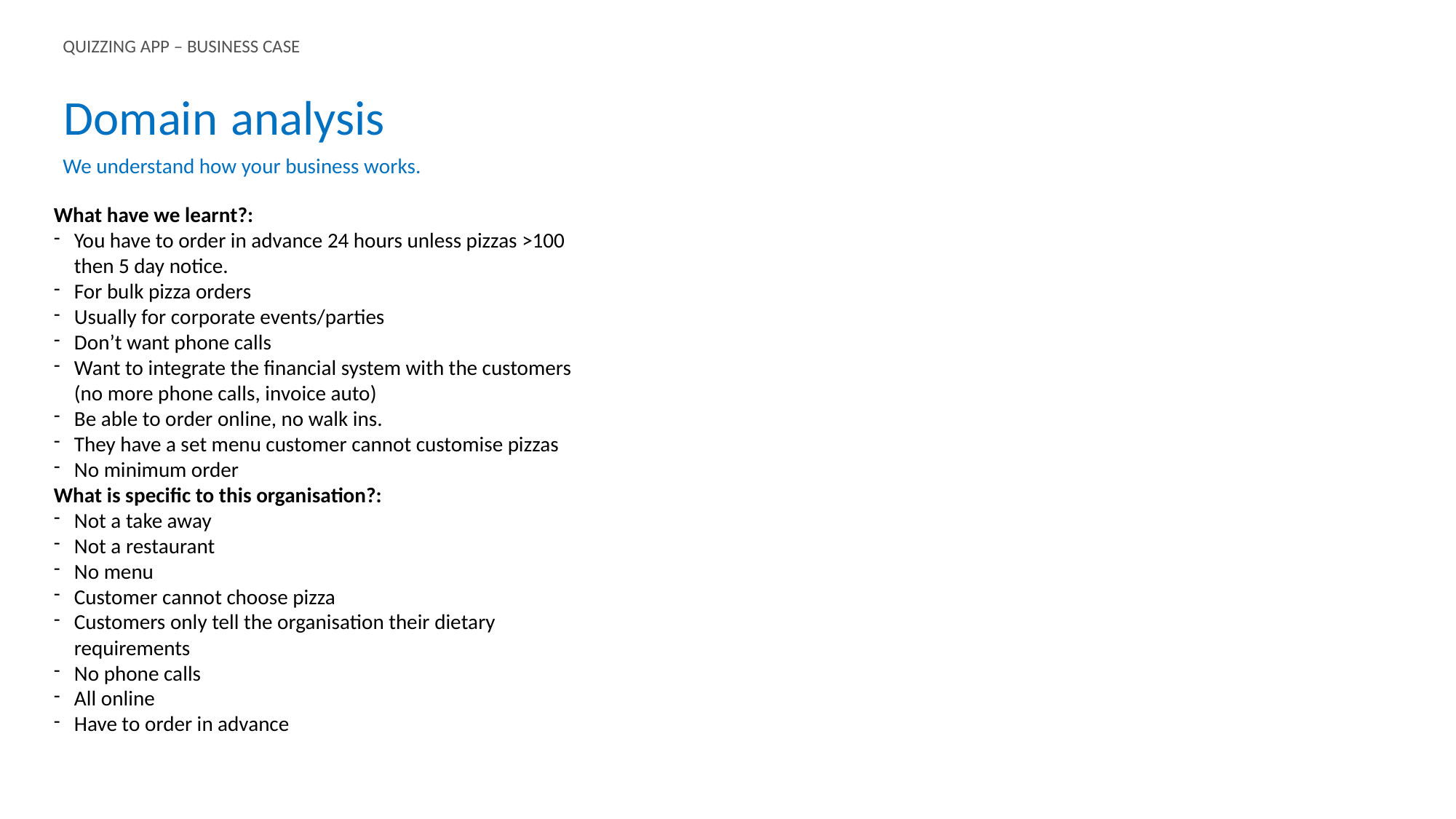

QUIZZING APP – BUSINESS CASE
Domain analysis
We understand how your business works.
What have we learnt?:
You have to order in advance 24 hours unless pizzas >100 then 5 day notice.
For bulk pizza orders
Usually for corporate events/parties
Don’t want phone calls
Want to integrate the financial system with the customers (no more phone calls, invoice auto)
Be able to order online, no walk ins.
They have a set menu customer cannot customise pizzas
No minimum order
What is specific to this organisation?:
Not a take away
Not a restaurant
No menu
Customer cannot choose pizza
Customers only tell the organisation their dietary requirements
No phone calls
All online
Have to order in advance